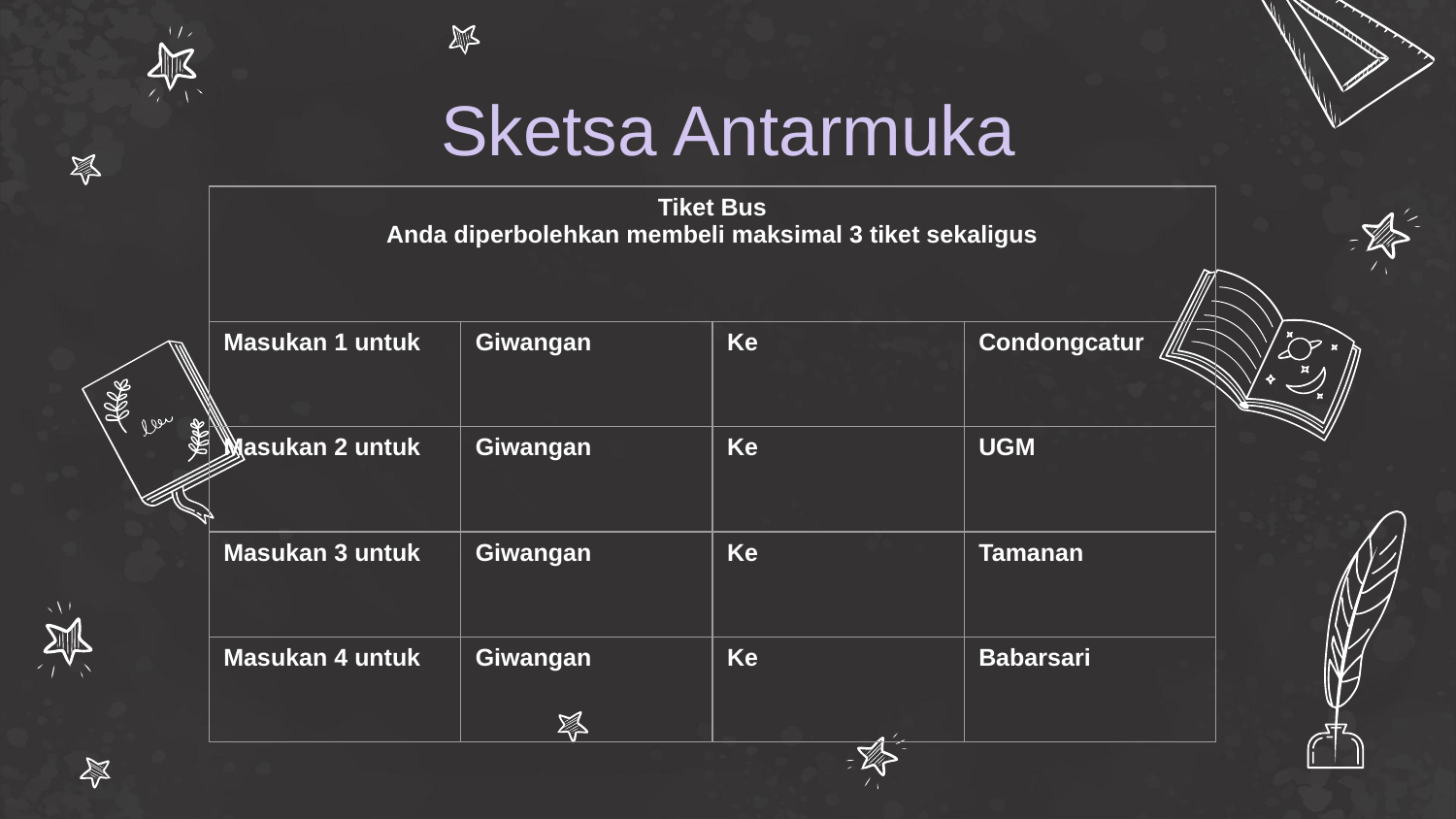

# Sketsa Antarmuka
| Tiket Bus Anda diperbolehkan membeli maksimal 3 tiket sekaligus |  |  |  |
| --- | --- | --- | --- |
| Masukan 1 untuk | Giwangan | Ke | Condongcatur |
| Masukan 2 untuk | Giwangan | Ke | UGM |
| Masukan 3 untuk | Giwangan | Ke | Tamanan |
| Masukan 4 untuk | Giwangan | Ke | Babarsari |